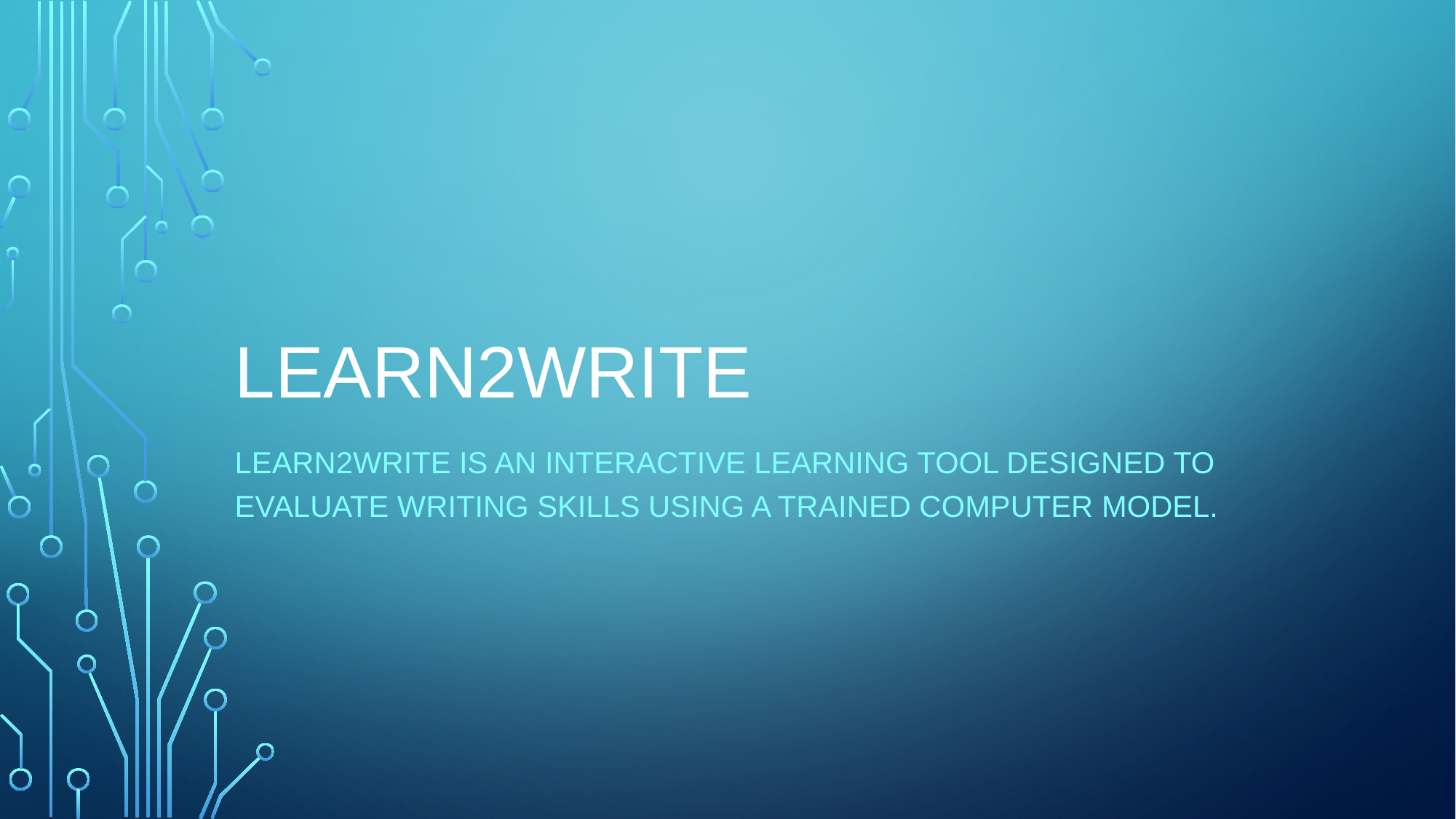

# Learn2Write
Learn2Write is an interactive learning tool designed to evaluate writing skills using a trained computer model.